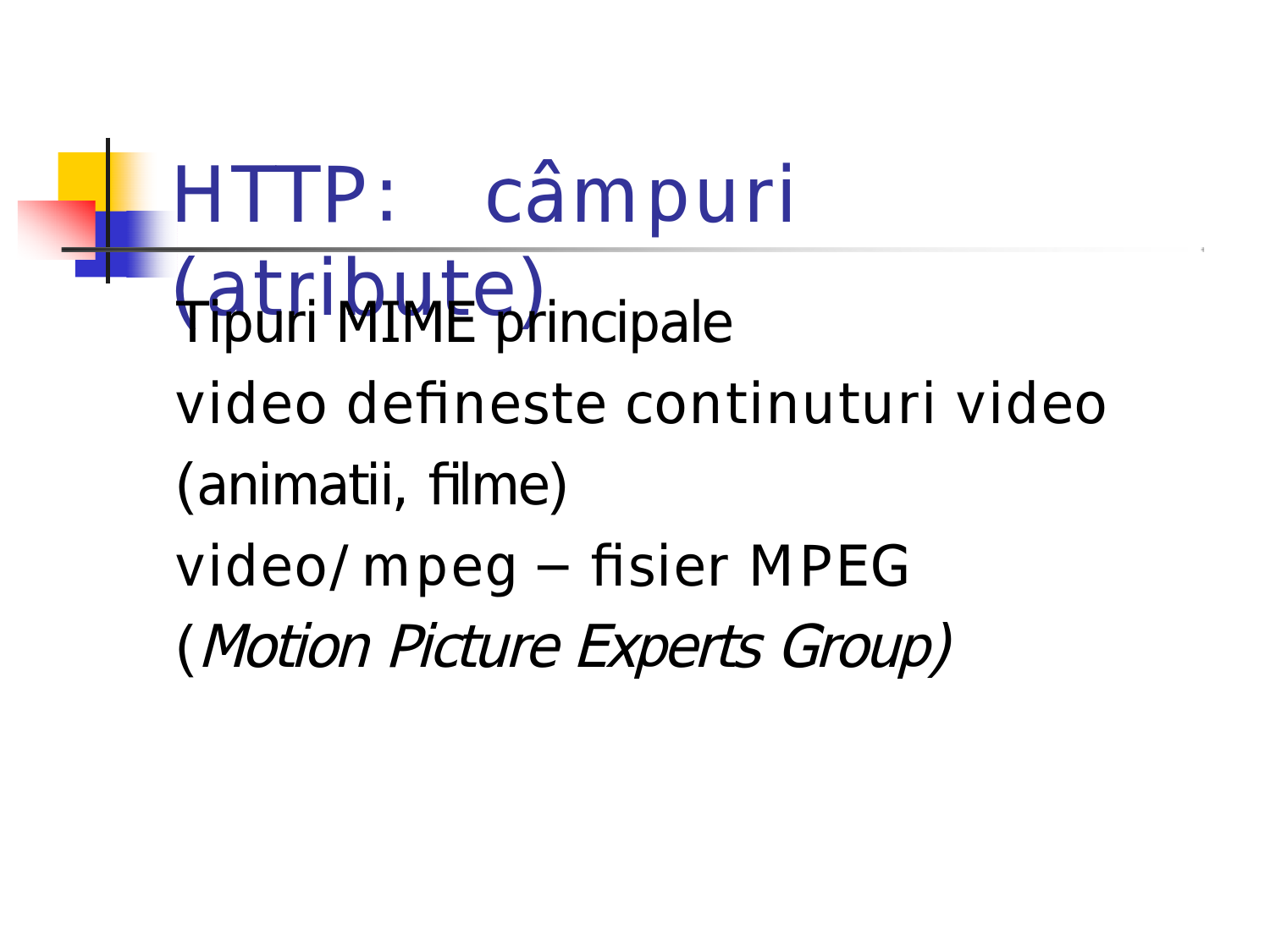

# HTTP:	câmpuri (atribute)

Tipuri MIME principale
video defineste continuturi video
(animatii, filme)
video/mpeg – fisier MPEG
(Motion Picture Experts Group)